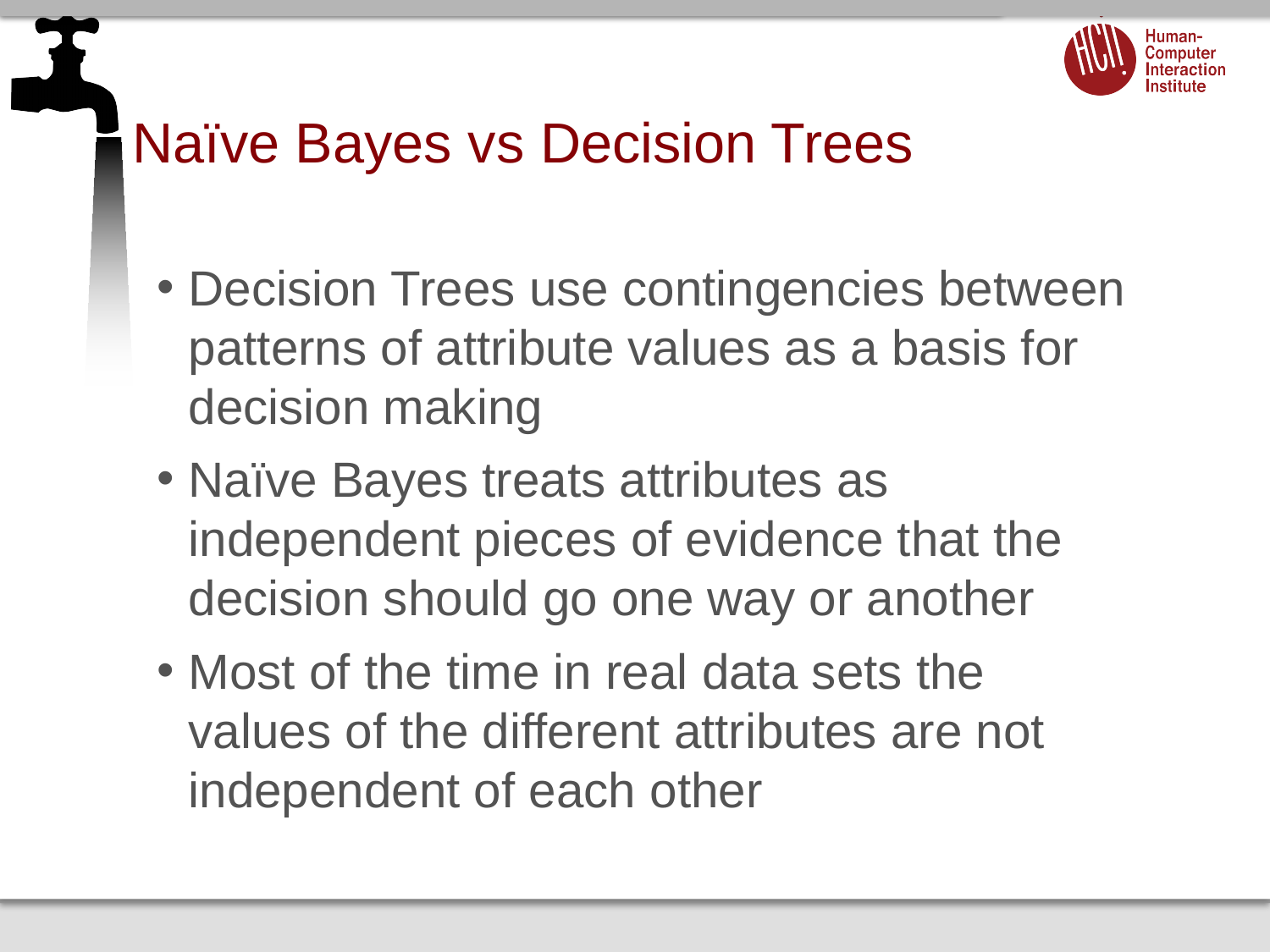

# Naïve Bayes vs Decision Trees
Decision Trees use contingencies between patterns of attribute values as a basis for decision making
Naïve Bayes treats attributes as independent pieces of evidence that the decision should go one way or another
Most of the time in real data sets the values of the different attributes are not independent of each other